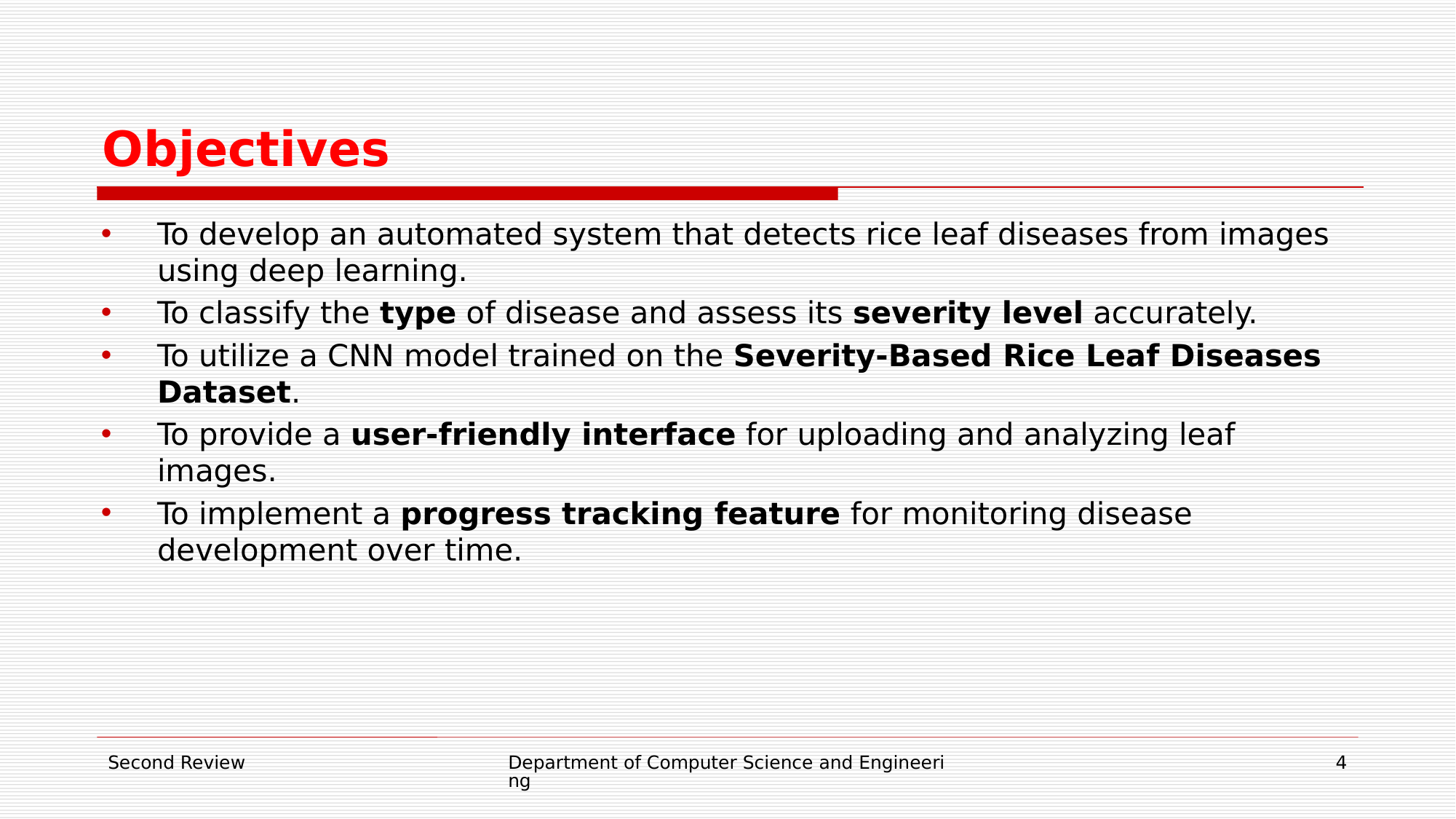

# Objectives
To develop an automated system that detects rice leaf diseases from images using deep learning.
To classify the type of disease and assess its severity level accurately.
To utilize a CNN model trained on the Severity-Based Rice Leaf Diseases Dataset.
To provide a user-friendly interface for uploading and analyzing leaf images.
To implement a progress tracking feature for monitoring disease development over time.

Second Review
Department of Computer Science and Engineering
4